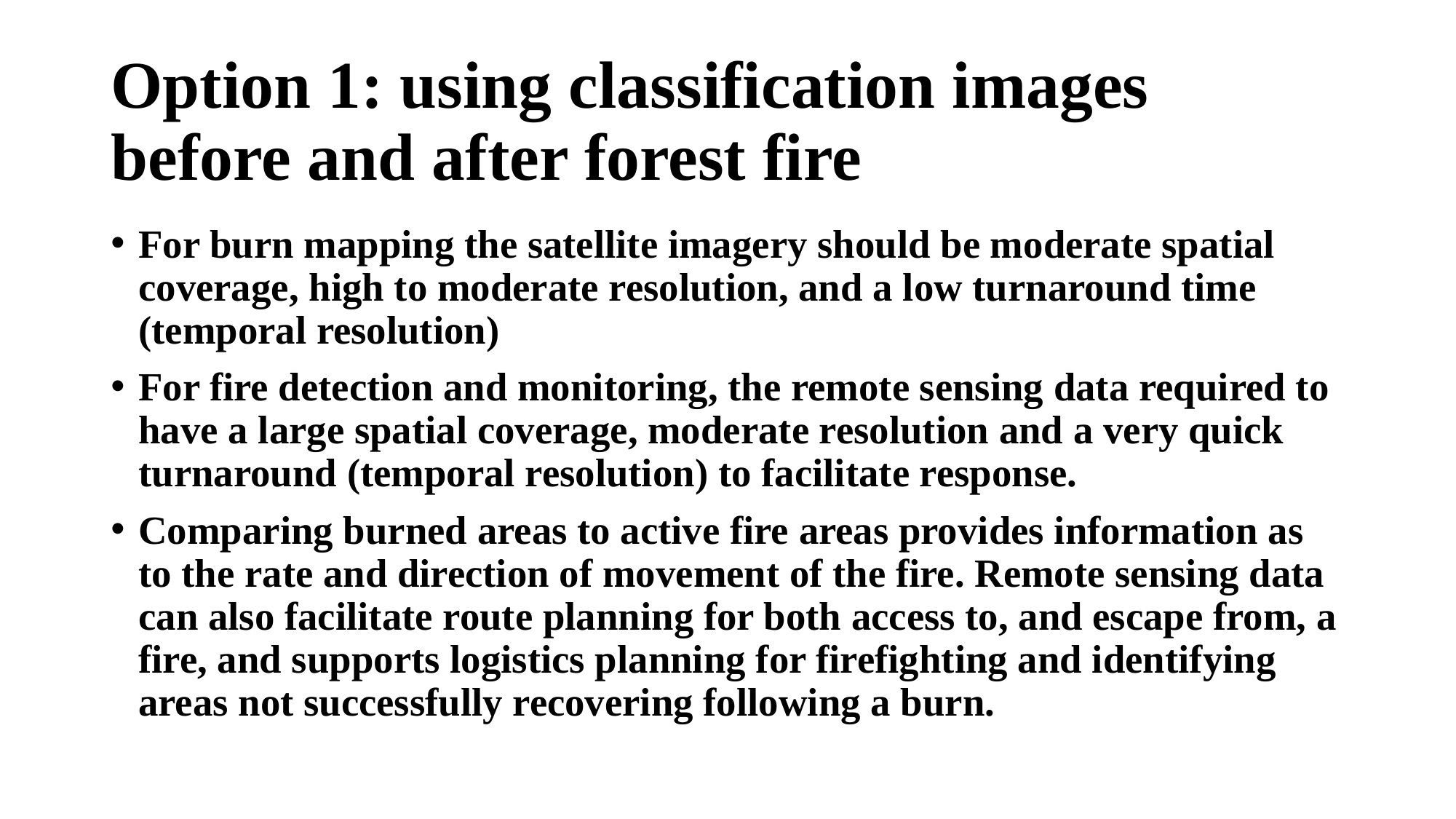

# Option 1: using classification images before and after forest fire
For burn mapping the satellite imagery should be moderate spatial coverage, high to moderate resolution, and a low turnaround time (temporal resolution)
For fire detection and monitoring, the remote sensing data required to have a large spatial coverage, moderate resolution and a very quick turnaround (temporal resolution) to facilitate response.
Comparing burned areas to active fire areas provides information as to the rate and direction of movement of the fire. Remote sensing data can also facilitate route planning for both access to, and escape from, a fire, and supports logistics planning for firefighting and identifying areas not successfully recovering following a burn.